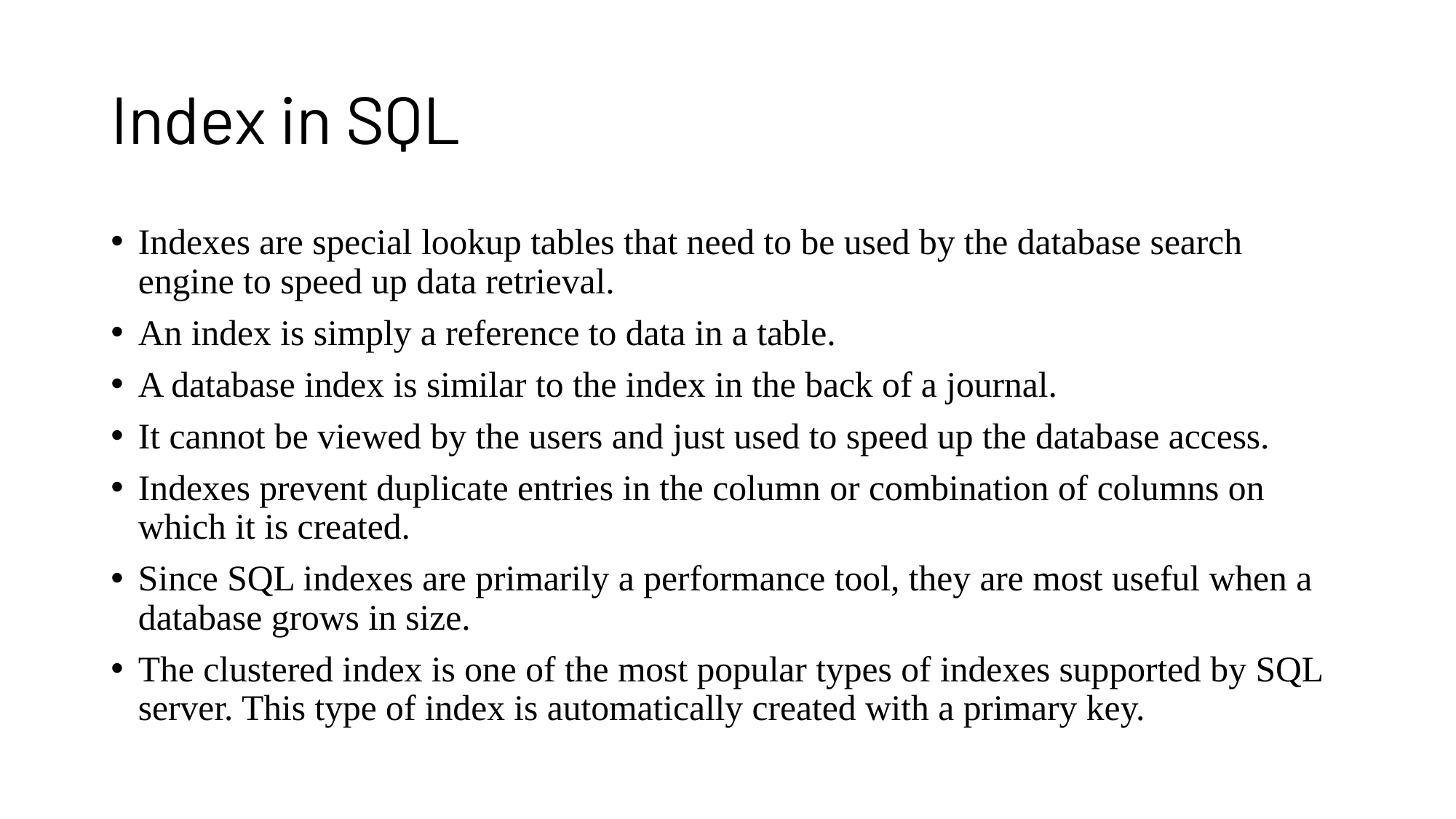

# Index in SQL
Indexes are special lookup tables that need to be used by the database search engine to speed up data retrieval.
An index is simply a reference to data in a table.
A database index is similar to the index in the back of a journal.
It cannot be viewed by the users and just used to speed up the database access.
Indexes prevent duplicate entries in the column or combination of columns on which it is created.
Since SQL indexes are primarily a performance tool, they are most useful when a database grows in size.
The clustered index is one of the most popular types of indexes supported by SQL server. This type of index is automatically created with a primary key.